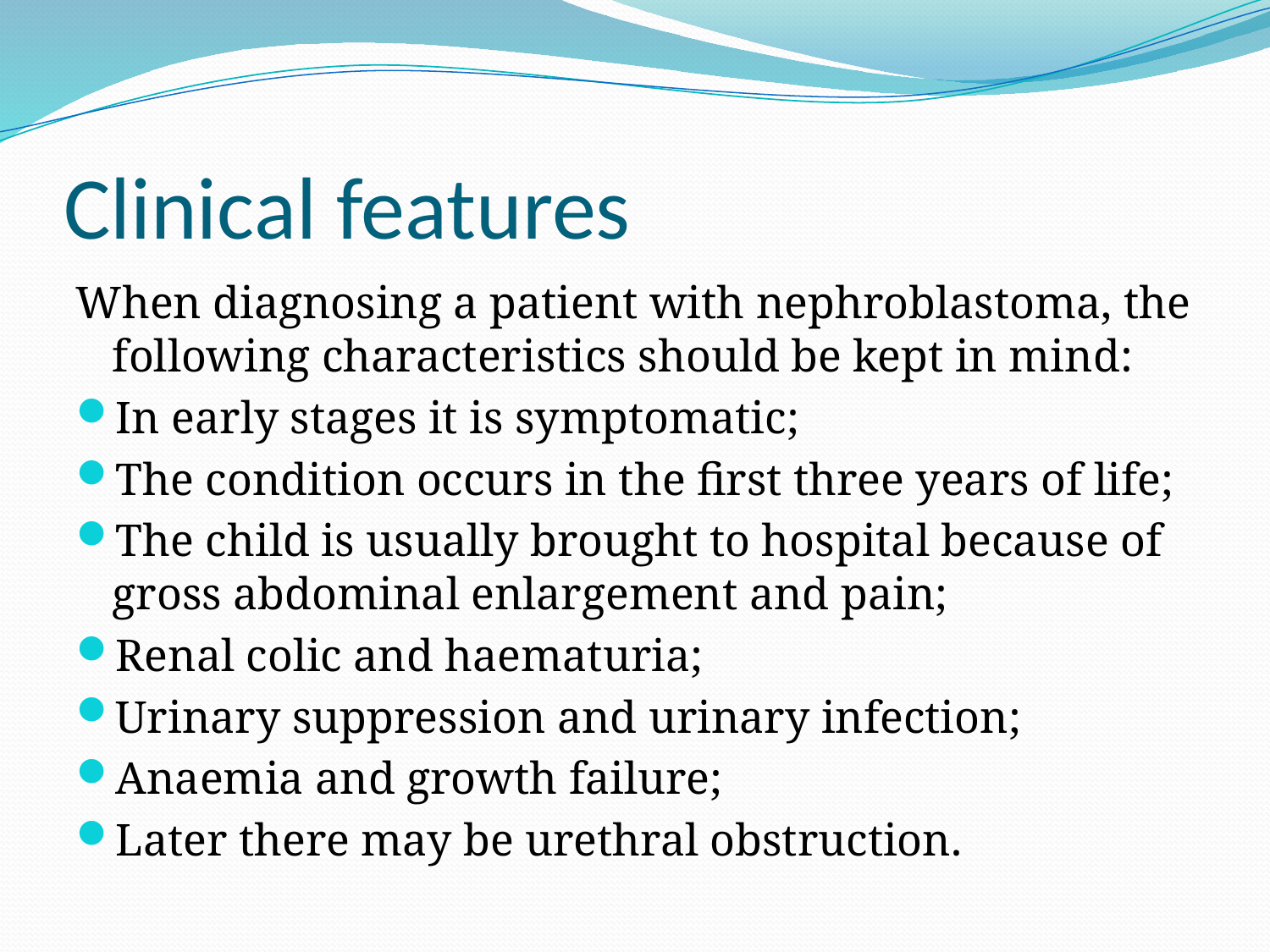

# Clinical features
When diagnosing a patient with nephroblastoma, the following characteristics should be kept in mind:
In early stages it is symptomatic;
The condition occurs in the first three years of life;
The child is usually brought to hospital because of gross abdominal enlargement and pain;
Renal colic and haematuria;
Urinary suppression and urinary infection;
Anaemia and growth failure;
Later there may be urethral obstruction.